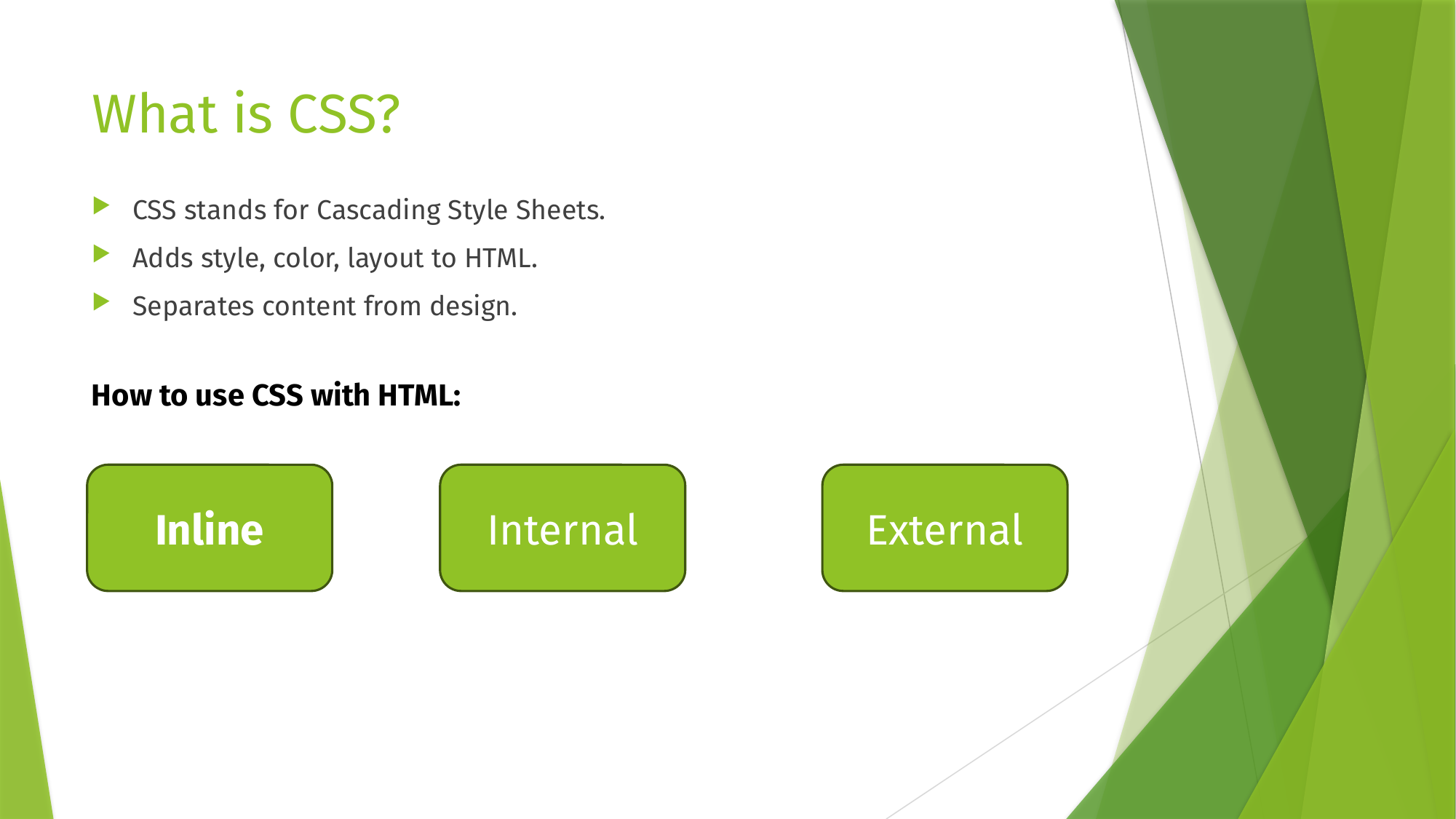

# What is CSS?
CSS stands for Cascading Style Sheets.
Adds style, color, layout to HTML.
Separates content from design.

How to use CSS with HTML:
Inline
Internal
External